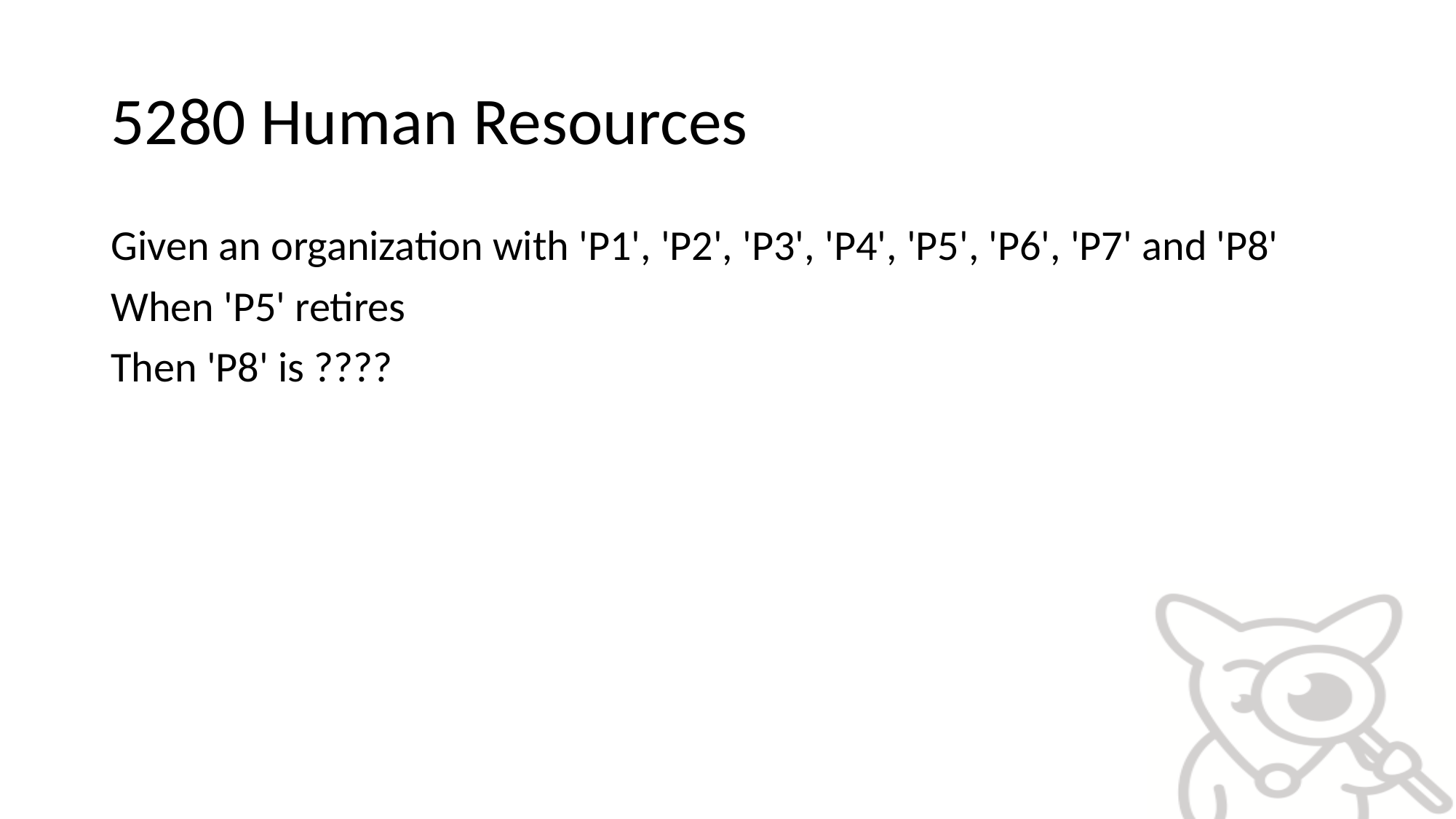

# 5280 Human Resources
Given an organization with 'P1', 'P2', 'P3', 'P4', 'P5', 'P6', 'P7' and 'P8'
When 'P5' retires
Then 'P8' is ????